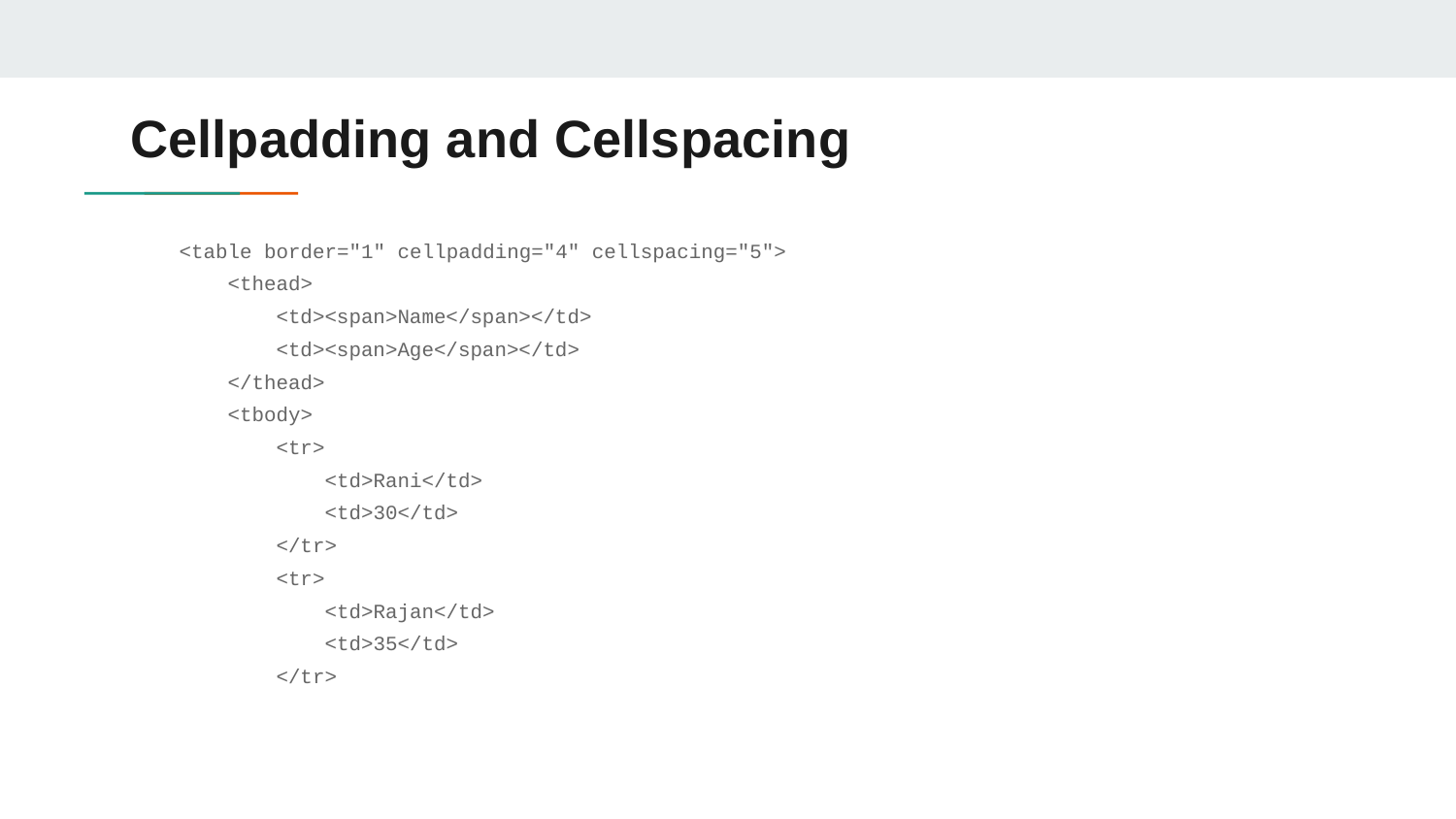

# Cellpadding and Cellspacing

    <table border="1" cellpadding="4" cellspacing="5">
        <thead>
            <td><span>Name</span></td>
            <td><span>Age</span></td>
        </thead>
        <tbody>
            <tr>
                <td>Rani</td>
                <td>30</td>
            </tr>
            <tr>
                <td>Rajan</td>
                <td>35</td>
            </tr>